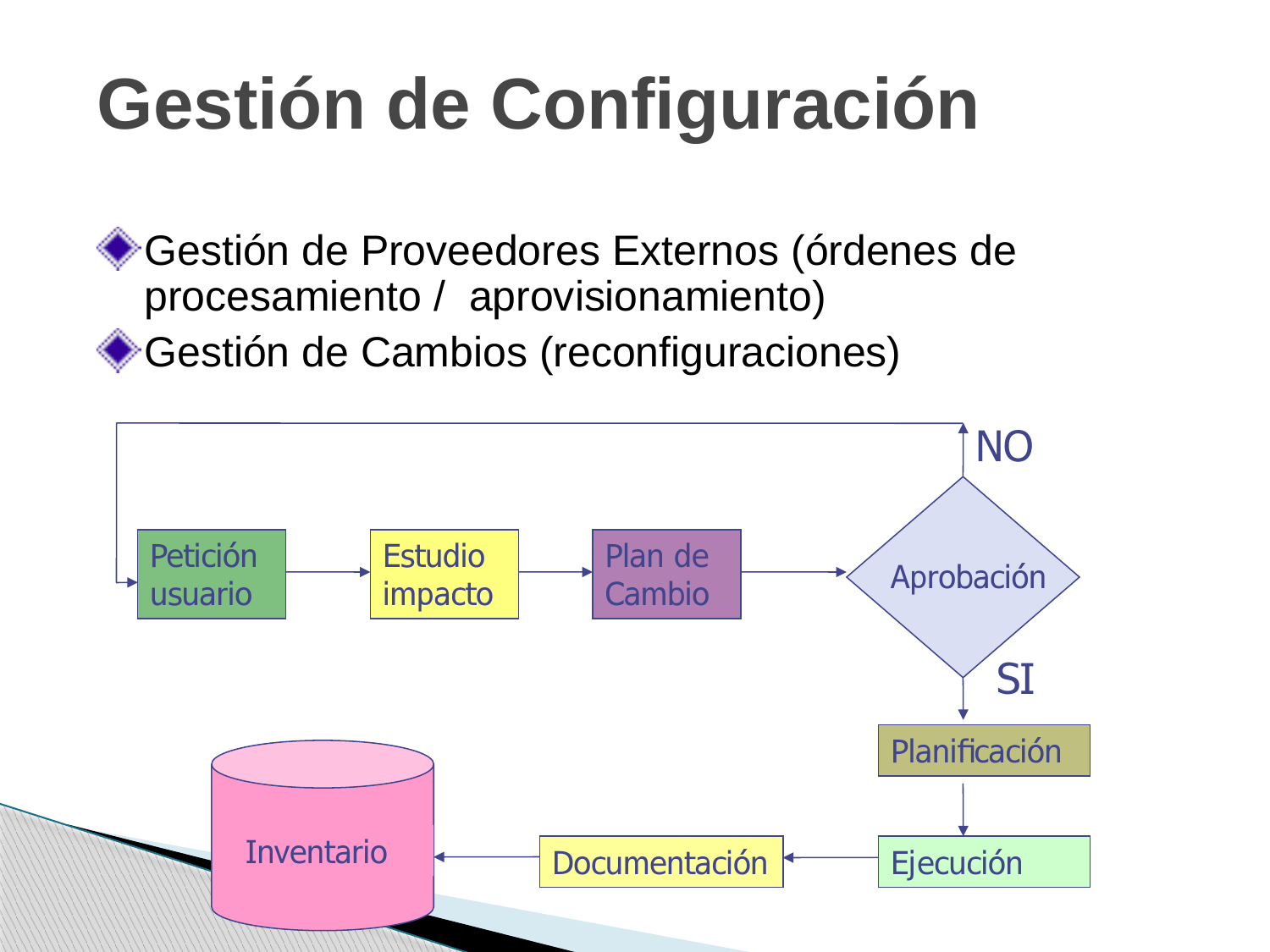

# Gestión de Configuración
Gestión de Proveedores Externos (órdenes de procesamiento /  aprovisionamiento)
Gestión de Cambios (reconfiguraciones)
NO

Petición usuario
Estudio impacto
Plan de Cambio
Aprobación

SI

Planificación

Inventario

Documentación
Ejecución